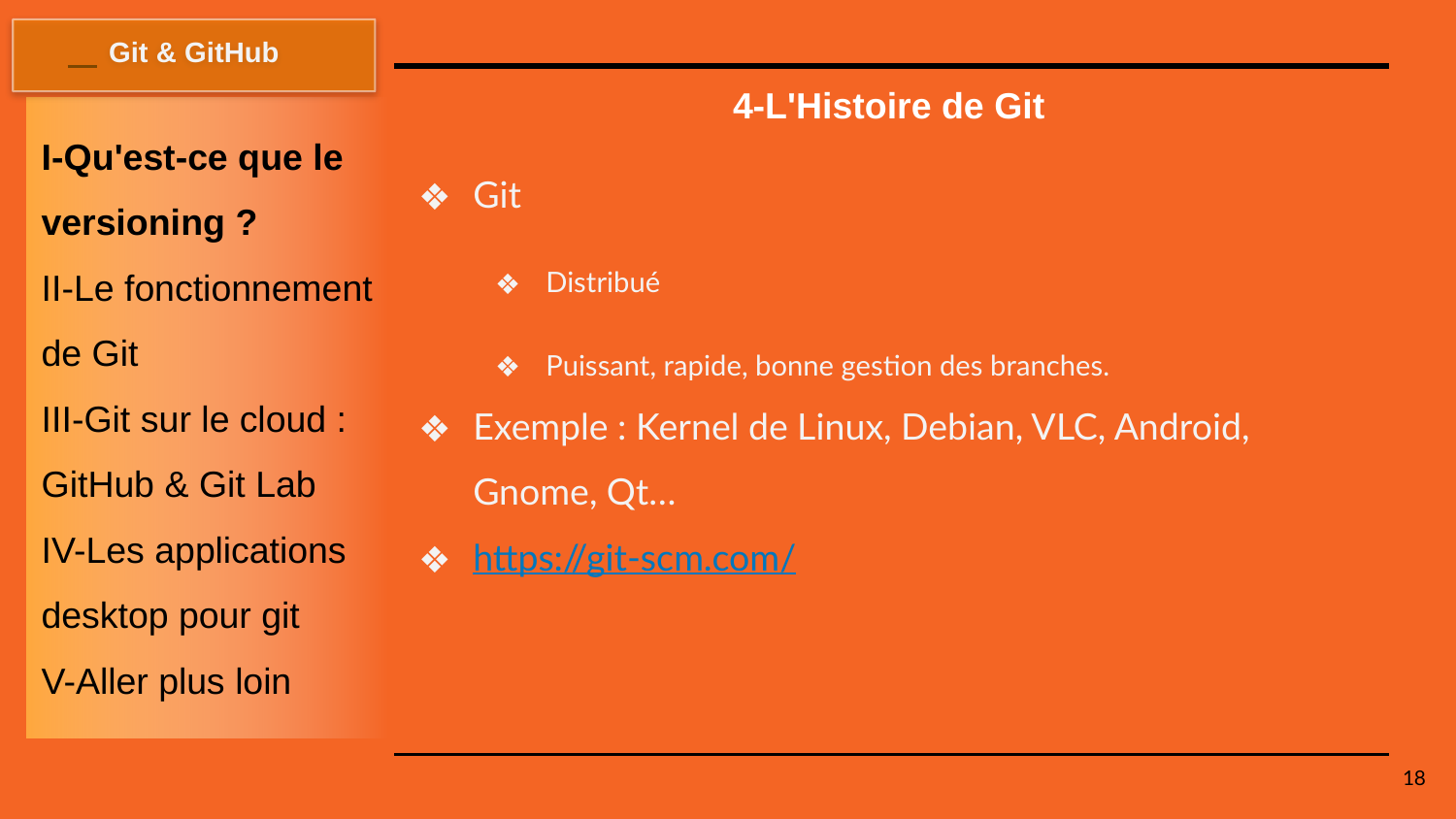

Git & GitHub
# 4-L'Histoire de Git
I-Qu'est-ce que le versioning ?
II-Le fonctionnement de Git
III-Git sur le cloud : GitHub & Git Lab
IV-Les applications desktop pour git
V-Aller plus loin

Git
Distribué
Puissant, rapide, bonne gestion des branches.
Exemple : Kernel de Linux, Debian, VLC, Android, Gnome, Qt…
https://git-scm.com/
18